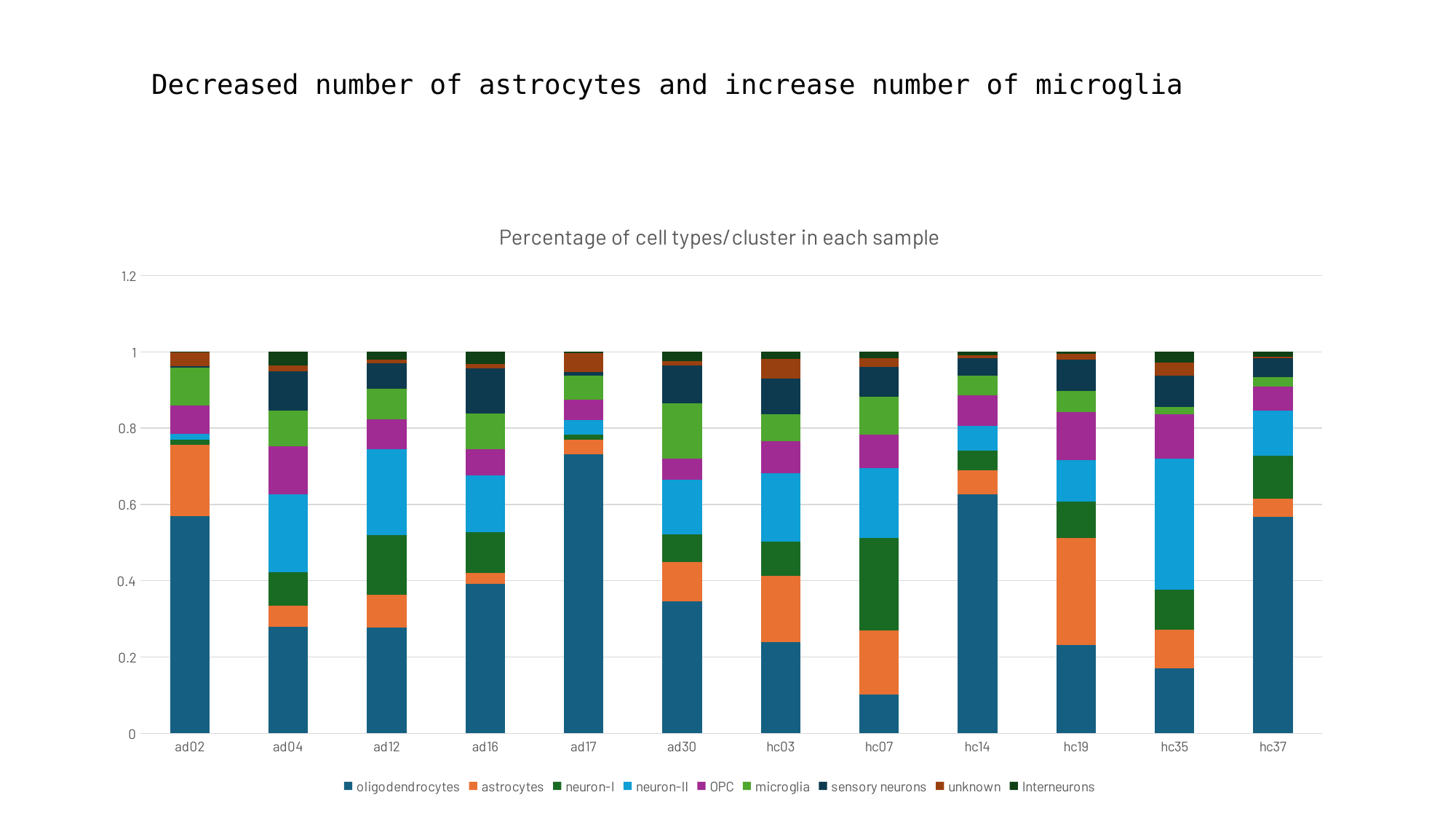

Decreased number of astrocytes and increase number of microglia

### Chart: Percentage of cell types/cluster in each sample

| Category | oligodendrocytes | astrocytes | neuron-I | neuron-II | OPC | microglia | sensory neurons | unknown | Interneurons |
|---|---|---|---|---|---|---|---|---|---|
| ad02 | 0.5692921236291126 | 0.1864406779661017 | 0.013958125623130608 | 0.014955134596211365 | 0.07477567298105683 | 0.09970089730807577 | 0.003988035892323031 | 0.03489531405782652 | 0.0019940179461615153 |
| ad04 | 0.2796610169491525 | 0.05533399800598205 | 0.08698903290129611 | 0.20463609172482553 | 0.1253738783649053 | 0.09396809571286141 | 0.10343968095712862 | 0.014456630109670987 | 0.03614157527417747 |
| ad12 | 0.27816434724983435 | 0.08581842279655401 | 0.15523525513585157 | 0.22514910536779323 | 0.07902584493041749 | 0.07952286282306163 | 0.06759443339960239 | 0.008449304174950299 | 0.021040424121935058 |
| ad16 | 0.39153343023255816 | 0.02852470930232558 | 0.10792151162790697 | 0.14880087209302326 | 0.06795058139534883 | 0.09284156976744186 | 0.11900436046511628 | 0.011082848837209303 | 0.03234011627906977 |
| ad17 | 0.7307459066100667 | 0.0390135435617546 | 0.013543561754598747 | 0.038407115423488986 | 0.052961390741863755 | 0.06286638366686881 | 0.01051142106327067 | 0.04871639377400445 | 0.0032342834040832826 |
| ad30 | 0.345642540620384 | 0.1035204332840965 | 0.07225504677498769 | 0.1429098966026588 | 0.05526834071885771 | 0.14524864598719842 | 0.10007385524372231 | 0.010462826193993106 | 0.024618414574101428 |
| hc03 | 0.23897275044108998 | 0.17329935306802588 | 0.09017839639286414 | 0.17898451284061948 | 0.08488531660458734 | 0.06979023720839052 | 0.09449127622034895 | 0.05077435796902568 | 0.01862379925504803 |
| hc07 | 0.10218277764451907 | 0.1677860398177021 | 0.24214439913648356 | 0.1837371072199568 | 0.08659150875509715 | 0.09990405372991125 | 0.07879587431038618 | 0.022067642120412567 | 0.016790597265531303 |
| hc14 | 0.6258576329331046 | 0.0630360205831904 | 0.052101200686106346 | 0.06410806174957118 | 0.08061749571183534 | 0.05167238421955403 | 0.045240137221269294 | 0.008576329331046312 | 0.00879073756432247 |
| hc19 | 0.23237561317449193 | 0.2787666433076384 | 0.09698668535388928 | 0.10875963559915908 | 0.12529782761037142 | 0.05480028030833917 | 0.08241065171688858 | 0.015136650315346882 | 0.005466012613875262 |
| hc35 | 0.1701346389228886 | 0.10159118727050184 | 0.10526315789473684 | 0.34394124847001223 | 0.11505507955936352 | 0.019583843329253364 | 0.08200734394124846 | 0.03427172582619339 | 0.028151774785801713 |
| hc37 | 0.5674522551808208 | 0.047338480292563996 | 0.11214953271028037 | 0.11865095489638358 | 0.0633888663145063 | 0.024380333197887037 | 0.04937017472572125 | 0.005180820804550995 | 0.012088581877285657 |